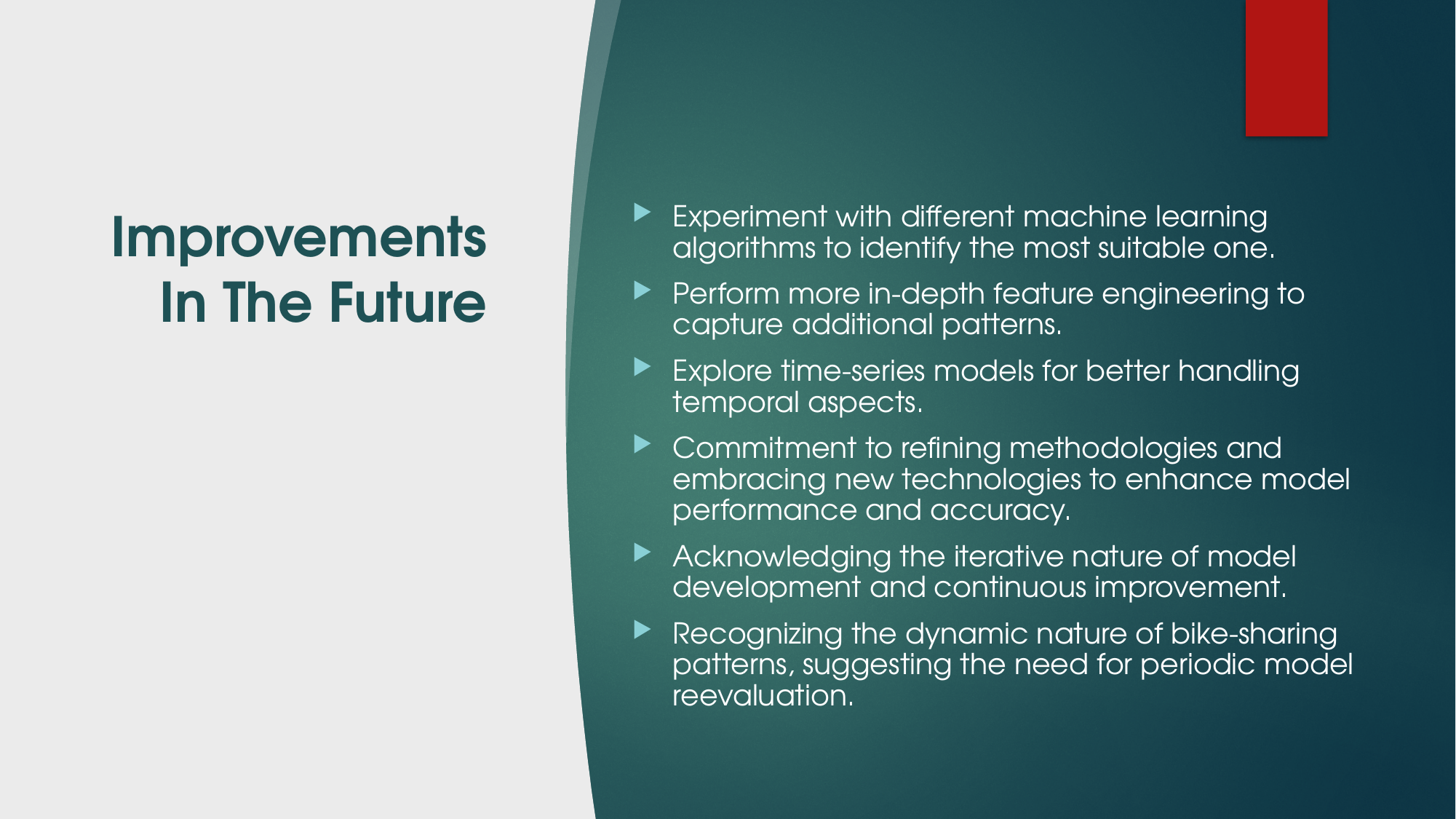

# Improvements In The Future
Experiment with different machine learning algorithms to identify the most suitable one.
Perform more in-depth feature engineering to capture additional patterns.
Explore time-series models for better handling temporal aspects.
Commitment to refining methodologies and embracing new technologies to enhance model performance and accuracy.
Acknowledging the iterative nature of model development and continuous improvement.
Recognizing the dynamic nature of bike-sharing patterns, suggesting the need for periodic model reevaluation.